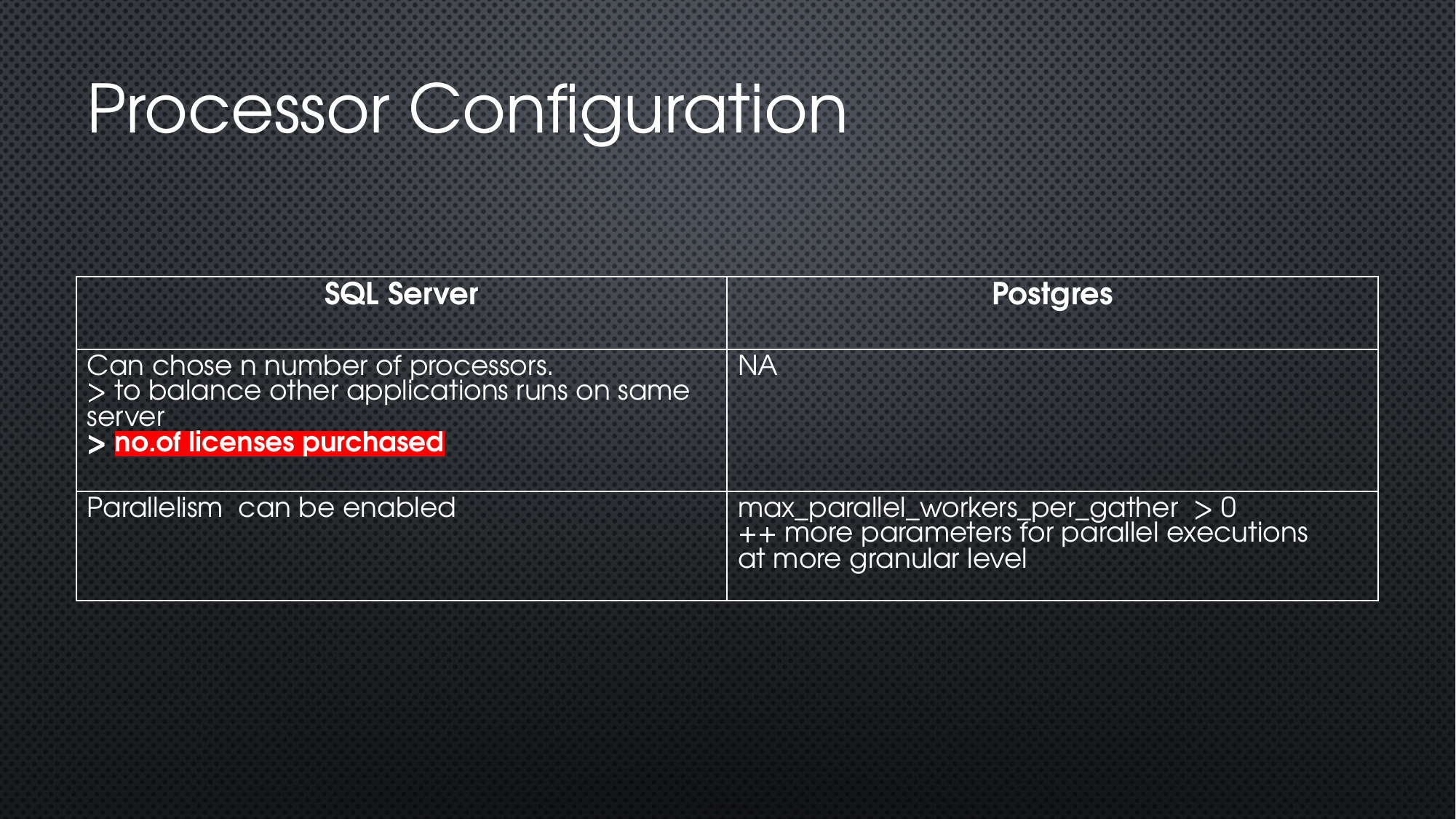

Processor Configuration
| SQL Server | Postgres |
| --- | --- |
| Can chose n number of processors. > to balance other applications runs on same server > no.of licenses purchased | NA |
| Parallelism can be enabled | max\_parallel\_workers\_per\_gather  > 0 ++ more parameters for parallel executions at more granular level |